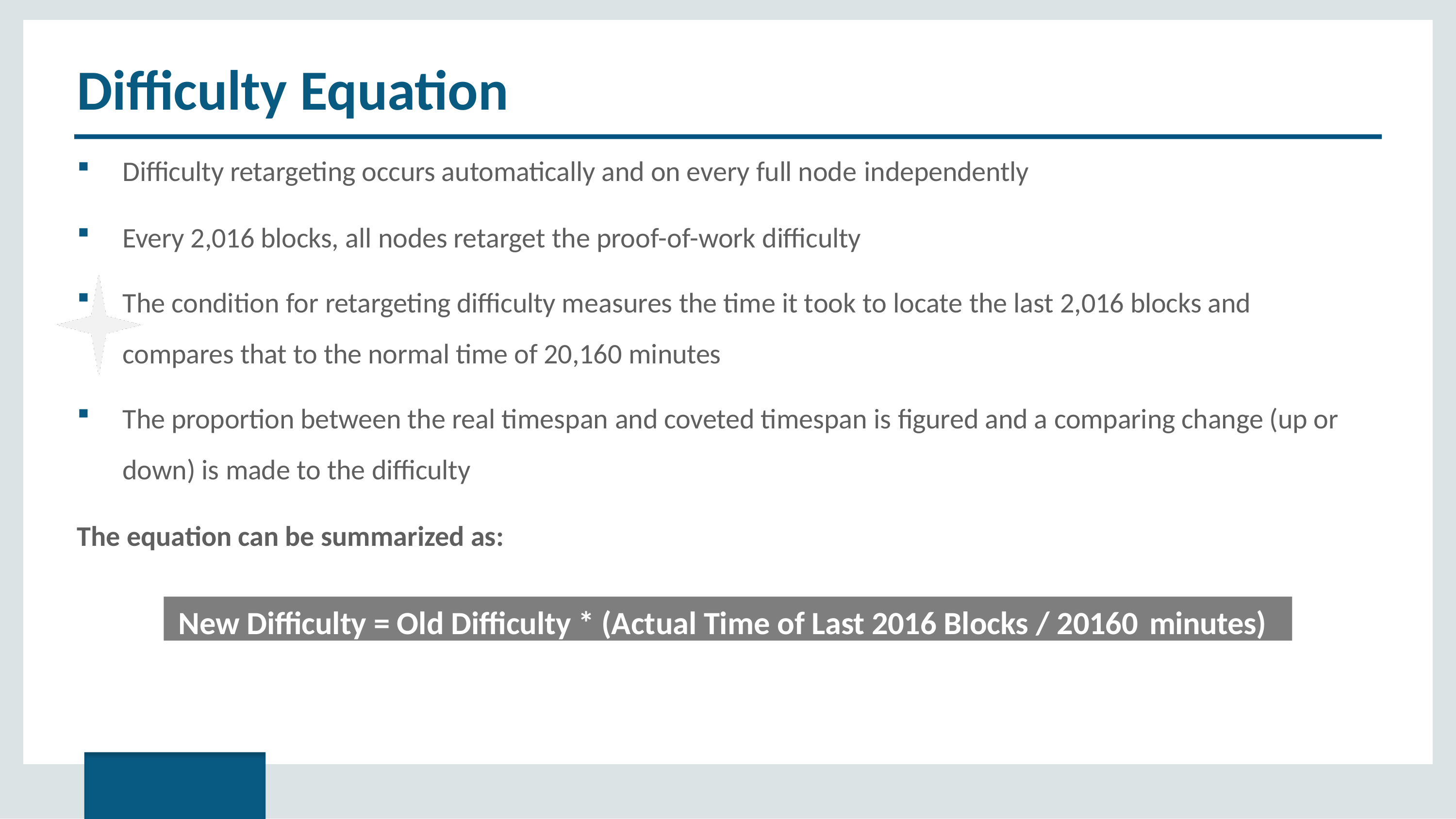

# Difficulty Equation

Difficulty retargeting occurs automatically and on every full node independently

Every 2,016 blocks, all nodes retarget the proof-of-work difficulty
The condition for retargeting difficulty measures the time it took to locate the last 2,016 blocks and  compares that to the normal time of 20,160 minutes
The proportion between the real timespan and coveted timespan is figured and a comparing change (up or  down) is made to the difficulty

The equation can be summarized as:

New Difficulty = Old Difficulty * (Actual Time of Last 2016 Blocks / 20160 minutes)